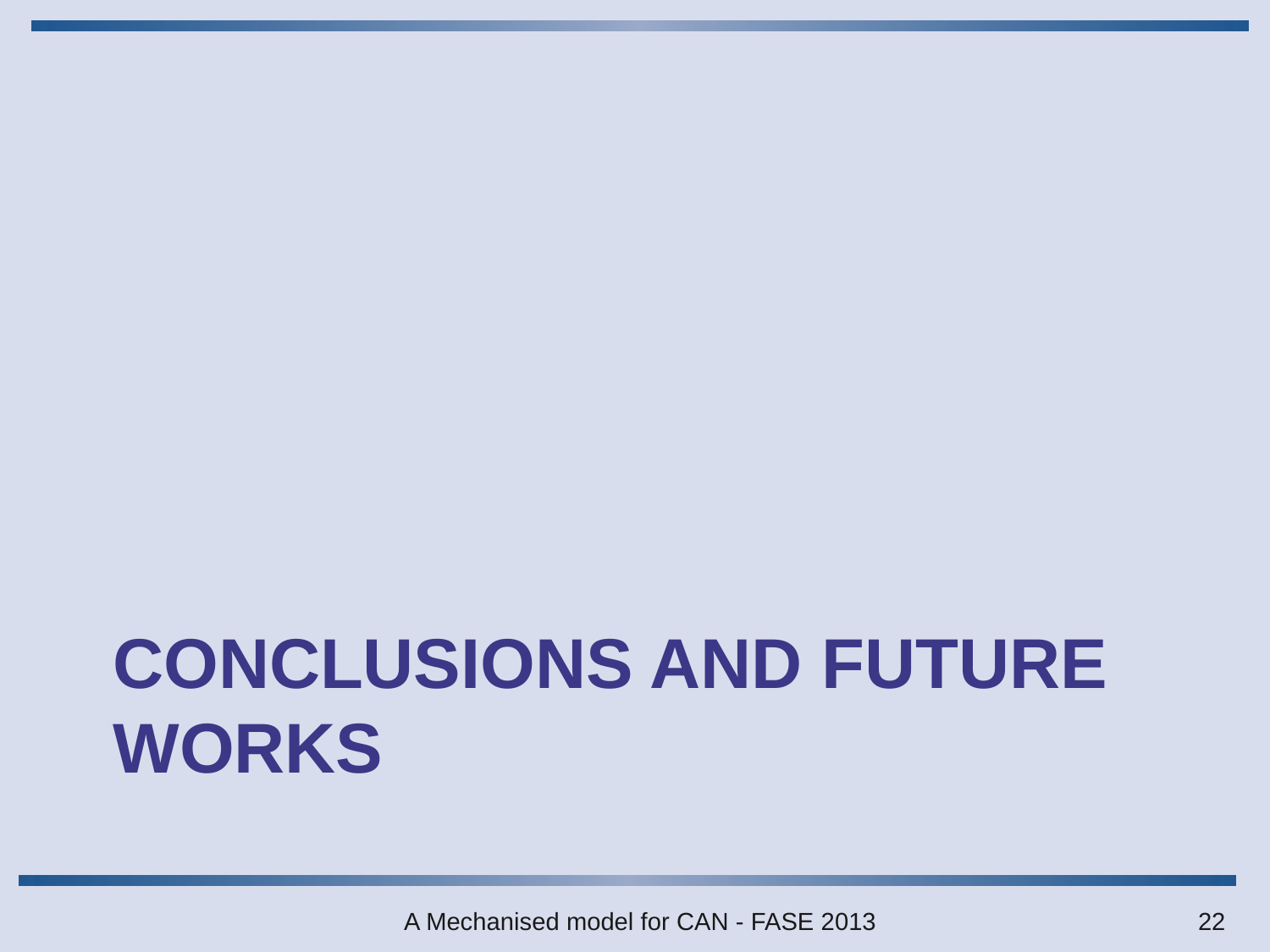

# Conclusions and future works
A Mechanised model for CAN - FASE 2013
22